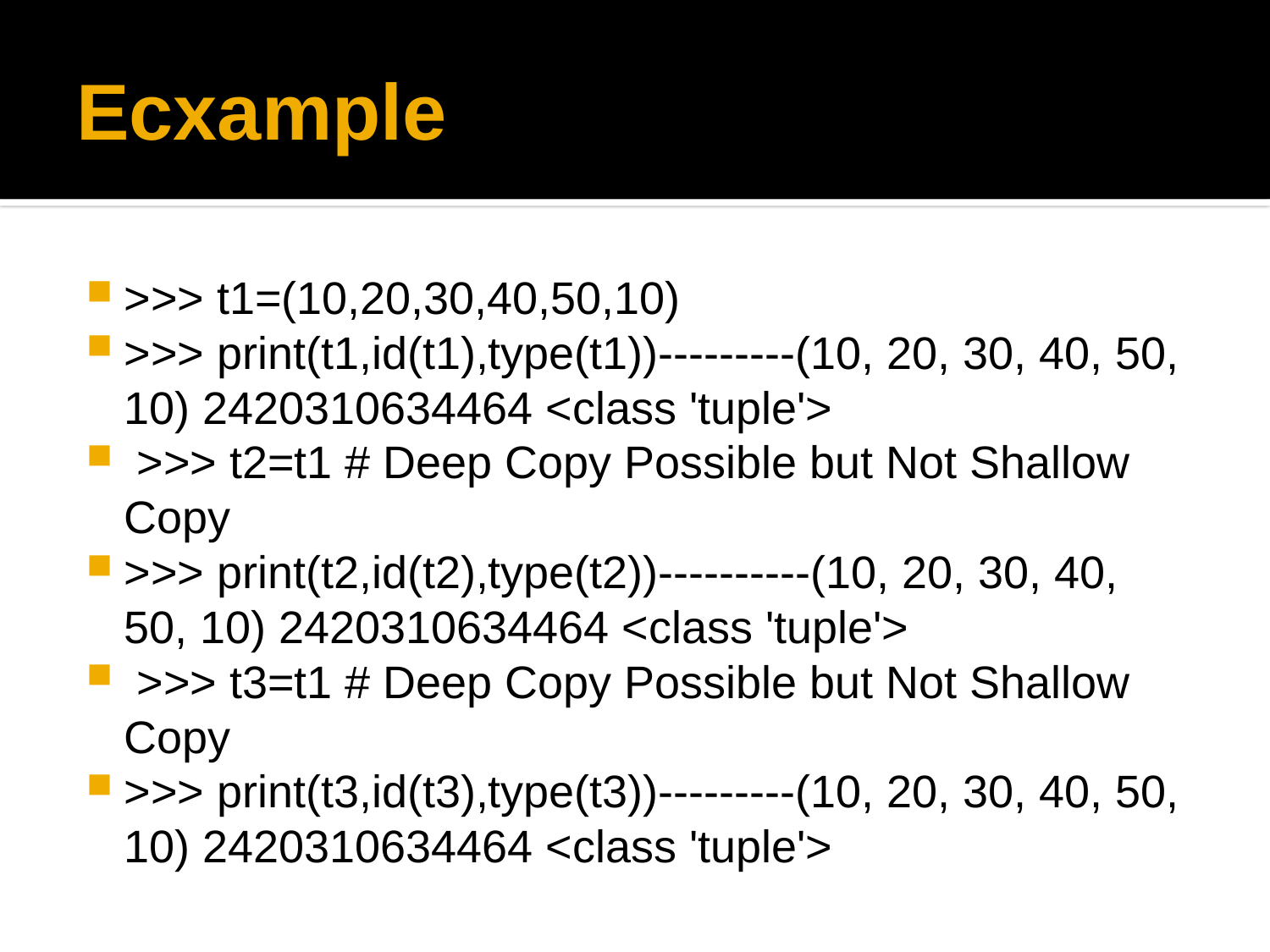

# Ecxample

>>> t1=(10,20,30,40,50,10)
>>> print(t1,id(t1),type(t1))---------(10, 20, 30, 40, 50, 10) 2420310634464 <class 'tuple'>
 >>> t2=t1 # Deep Copy Possible but Not Shallow Copy
>>> print(t2,id(t2),type(t2))----------(10, 20, 30, 40, 50, 10) 2420310634464 <class 'tuple'>
 >>> t3=t1 # Deep Copy Possible but Not Shallow Copy
>>> print(t3,id(t3),type(t3))---------(10, 20, 30, 40, 50, 10) 2420310634464 <class 'tuple'>